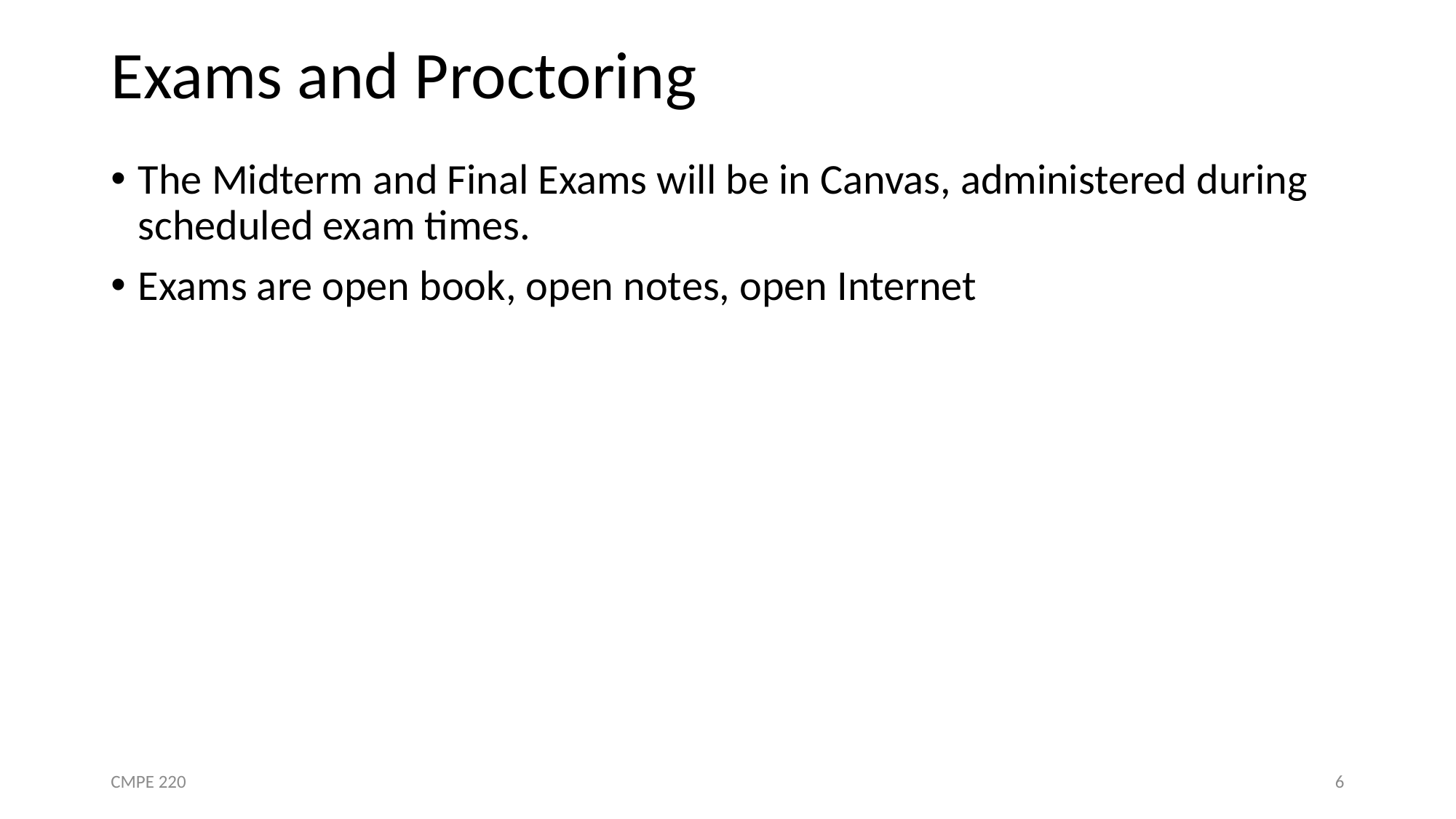

# Exams and Proctoring
The Midterm and Final Exams will be in Canvas, administered during scheduled exam times.
Exams are open book, open notes, open Internet

CMPE 220
6